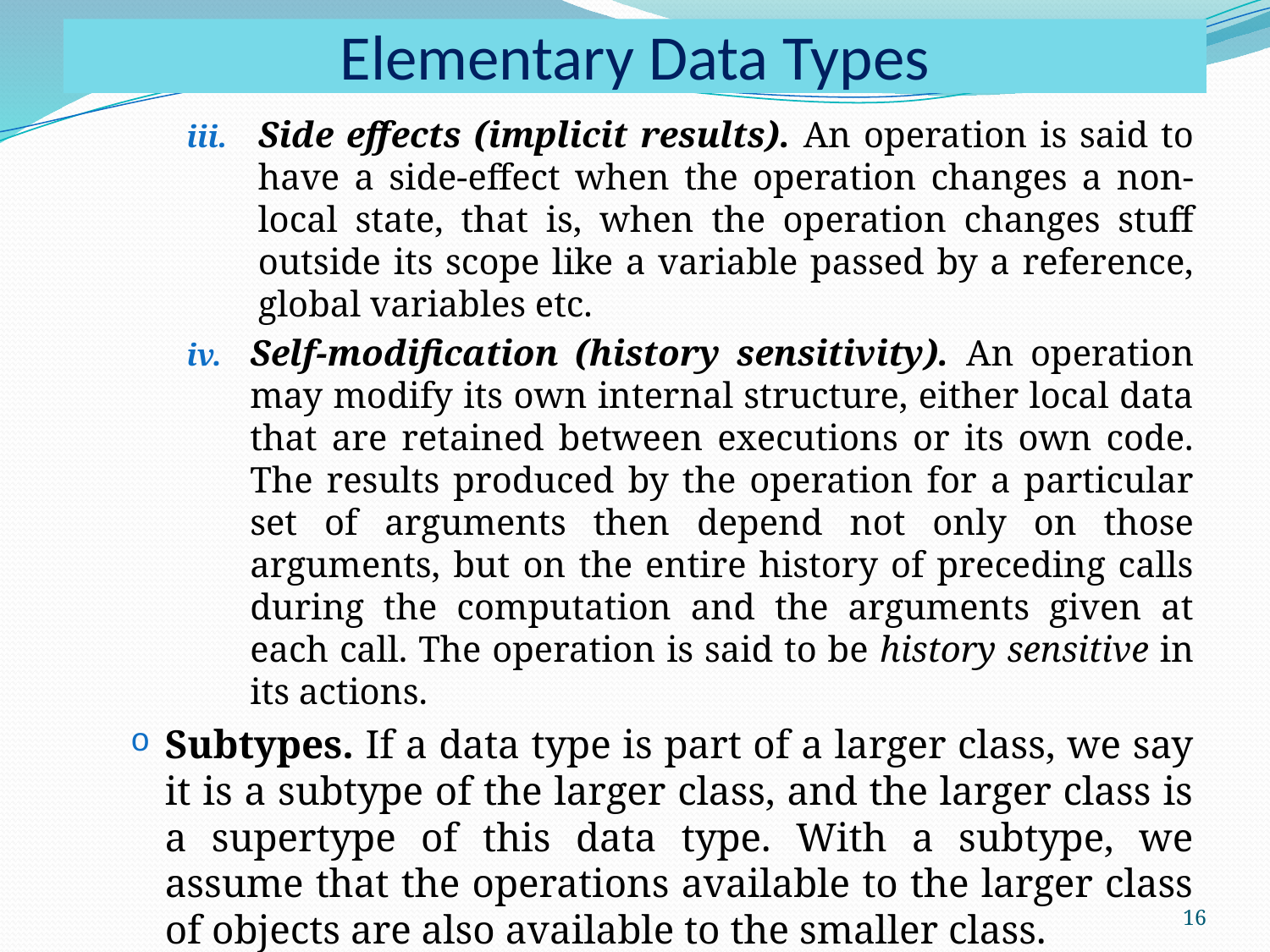

# Elementary Data Types
Side effects (implicit results). An operation is said to have a side-effect when the operation changes a non-local state, that is, when the operation changes stuff outside its scope like a variable passed by a reference, global variables etc.
Self-modification (history sensitivity). An operation may modify its own internal structure, either local data that are retained between executions or its own code. The results produced by the operation for a particular set of arguments then depend not only on those arguments, but on the entire history of preceding calls during the computation and the arguments given at each call. The operation is said to be history sensitive in its actions.
Subtypes. If a data type is part of a larger class, we say it is a subtype of the larger class, and the larger class is a supertype of this data type. With a subtype, we assume that the operations available to the larger class of objects are also available to the smaller class.
16